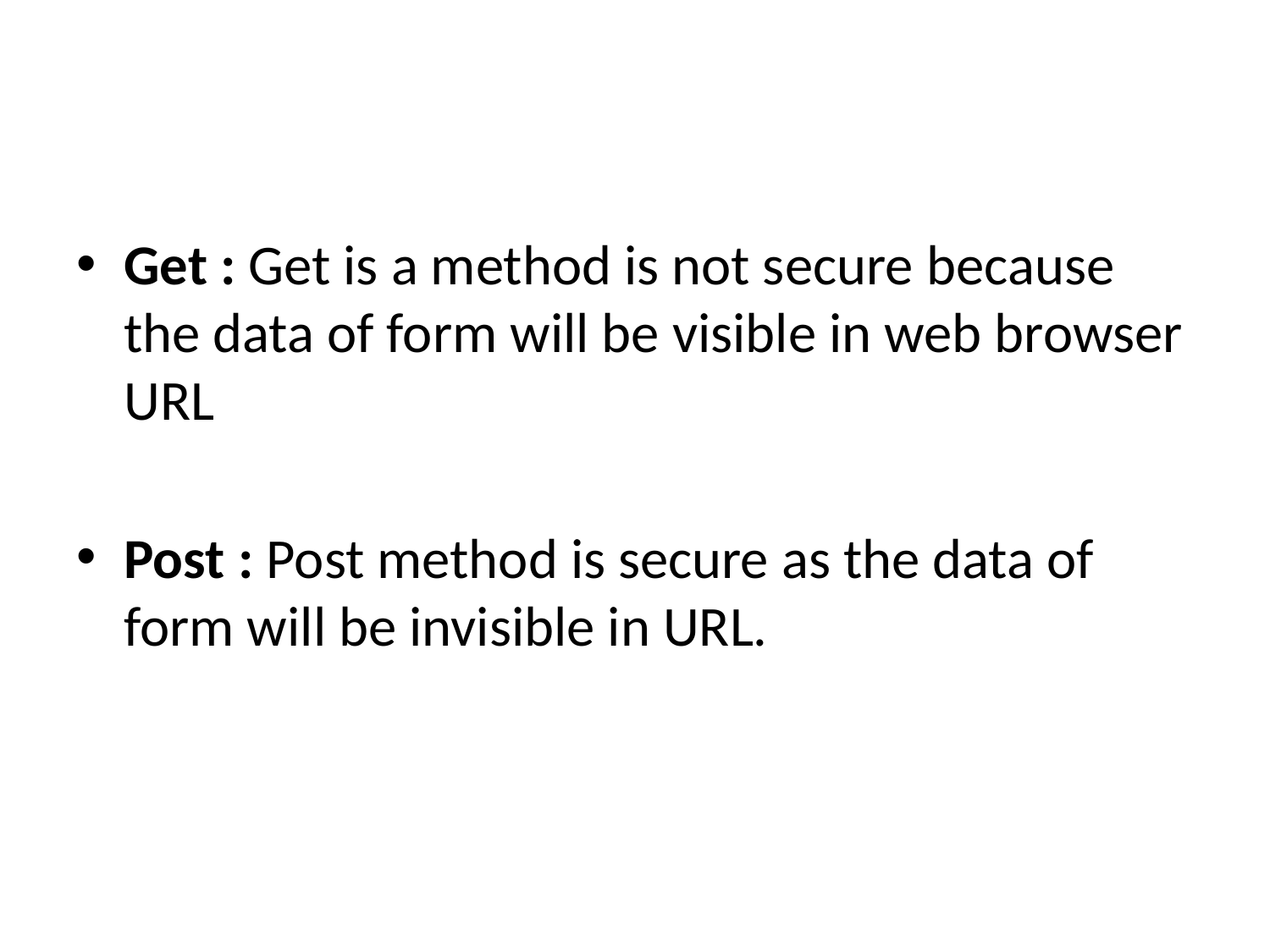

#
Get : Get is a method is not secure because the data of form will be visible in web browser URL

Post : Post method is secure as the data of form will be invisible in URL.